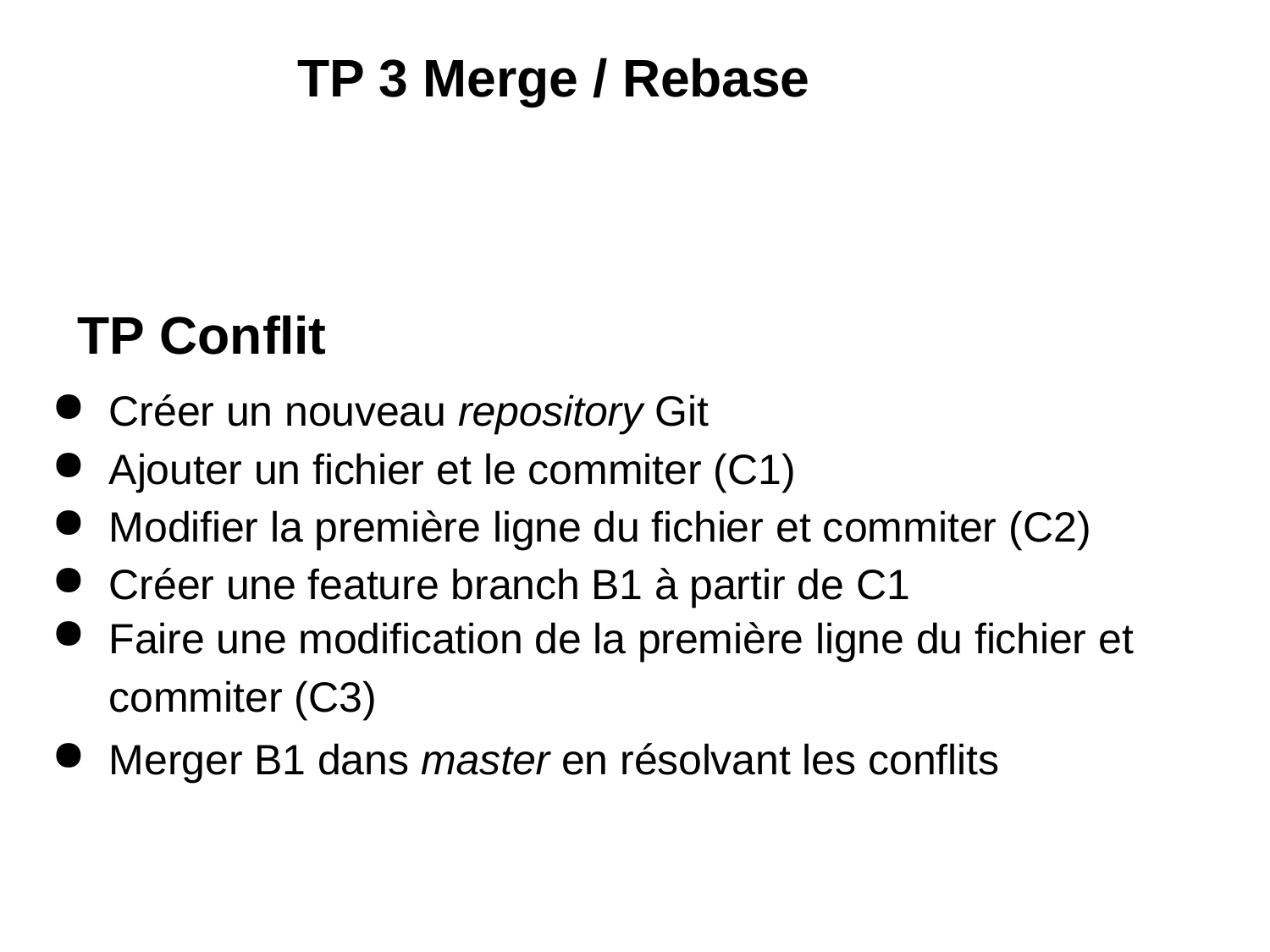

# TP 3 Merge / Rebase
TP Conflit
Créer un nouveau repository Git
Ajouter un fichier et le commiter (C1)
Modifier la première ligne du fichier et commiter (C2)
Créer une feature branch B1 à partir de C1
Faire une modification de la première ligne du fichier et
commiter (C3)
Merger B1 dans master en résolvant les conflits